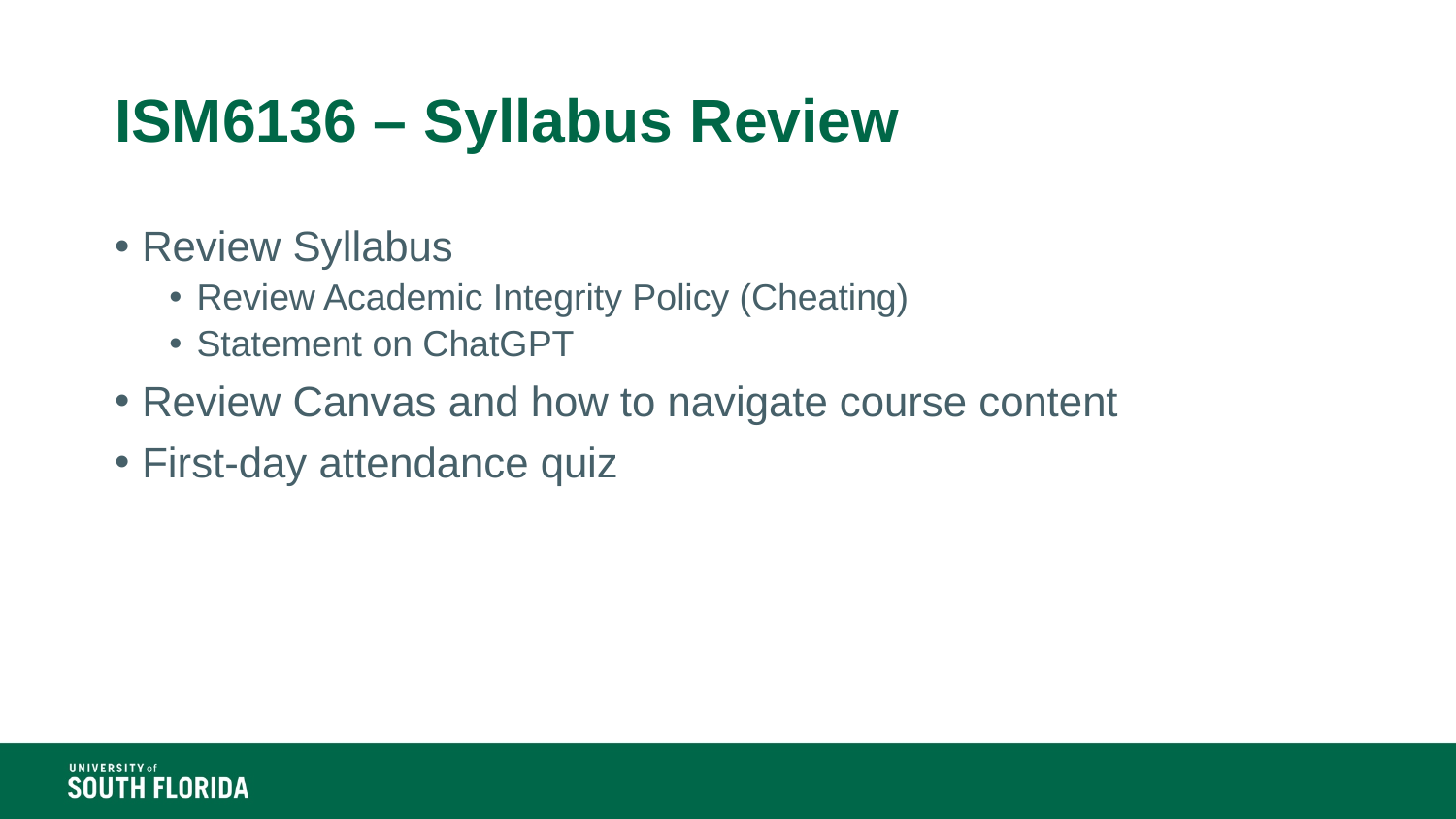

# ISM6136 – Syllabus Review
Review Syllabus
Review Academic Integrity Policy (Cheating)
Statement on ChatGPT
Review Canvas and how to navigate course content
First-day attendance quiz